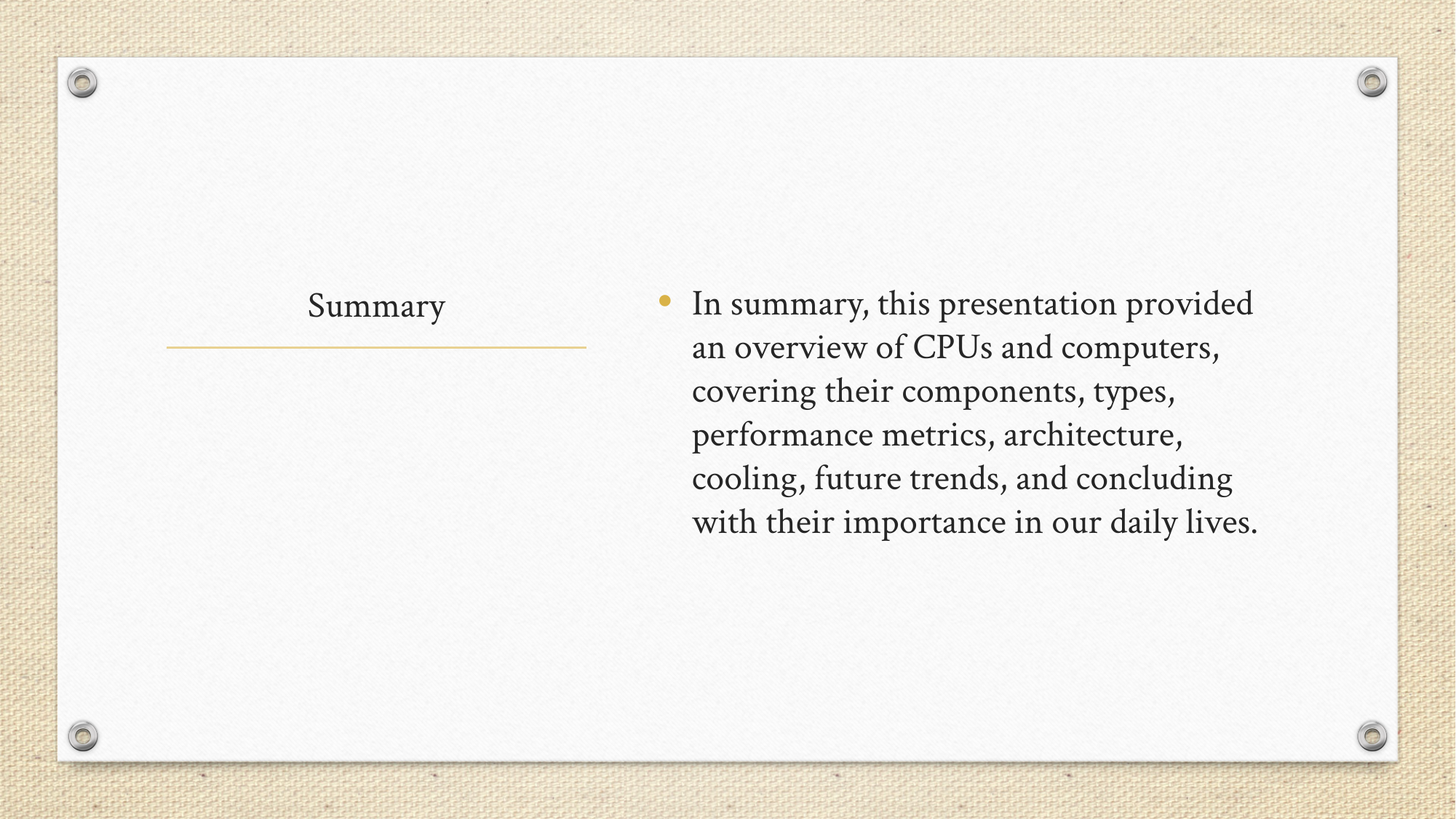

In summary, this presentation provided an overview of CPUs and computers, covering their components, types, performance metrics, architecture, cooling, future trends, and concluding with their importance in our daily lives.
# Summary